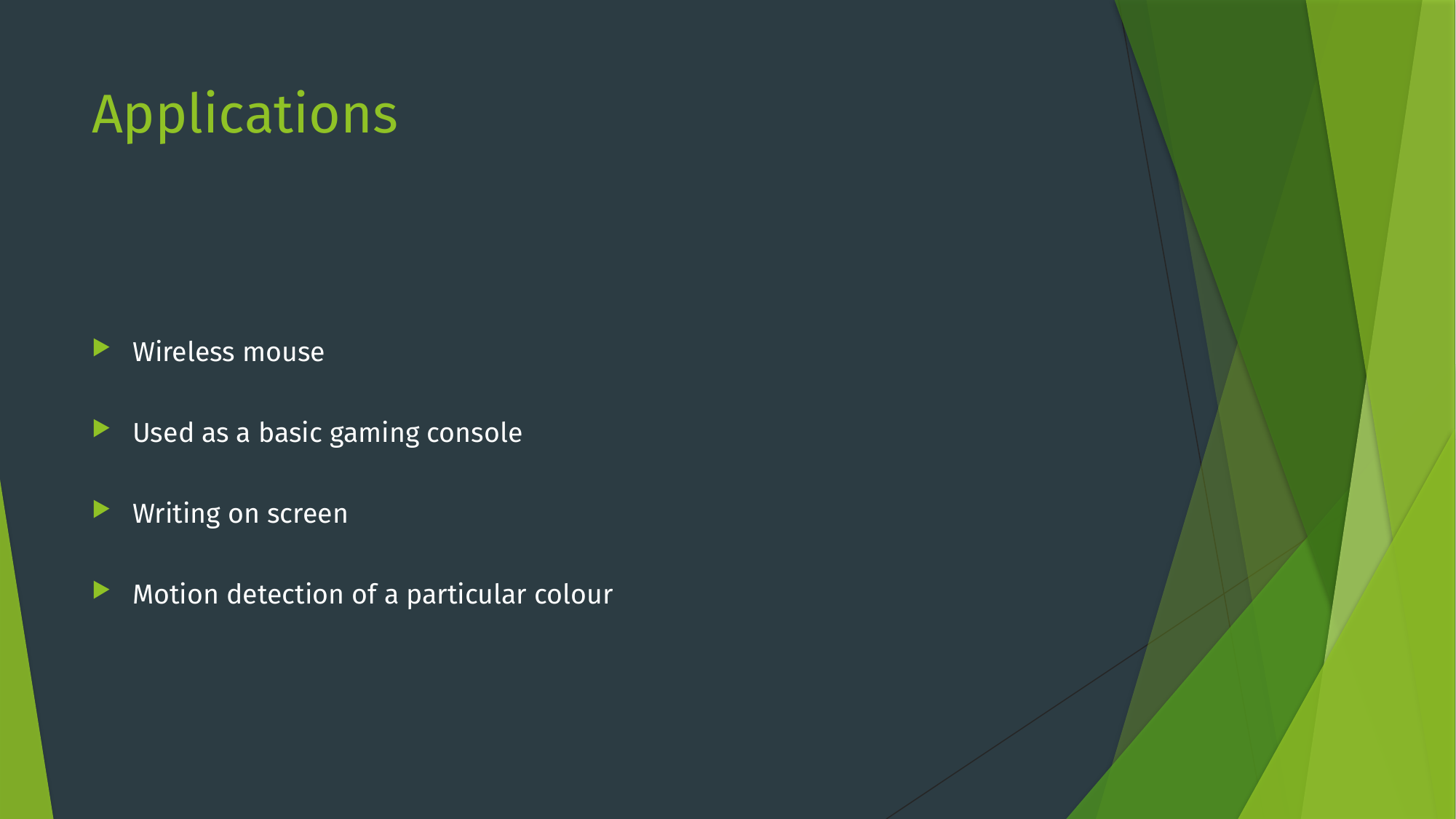

# Applications
Wireless mouse
Used as a basic gaming console
Writing on screen
Motion detection of a particular colour